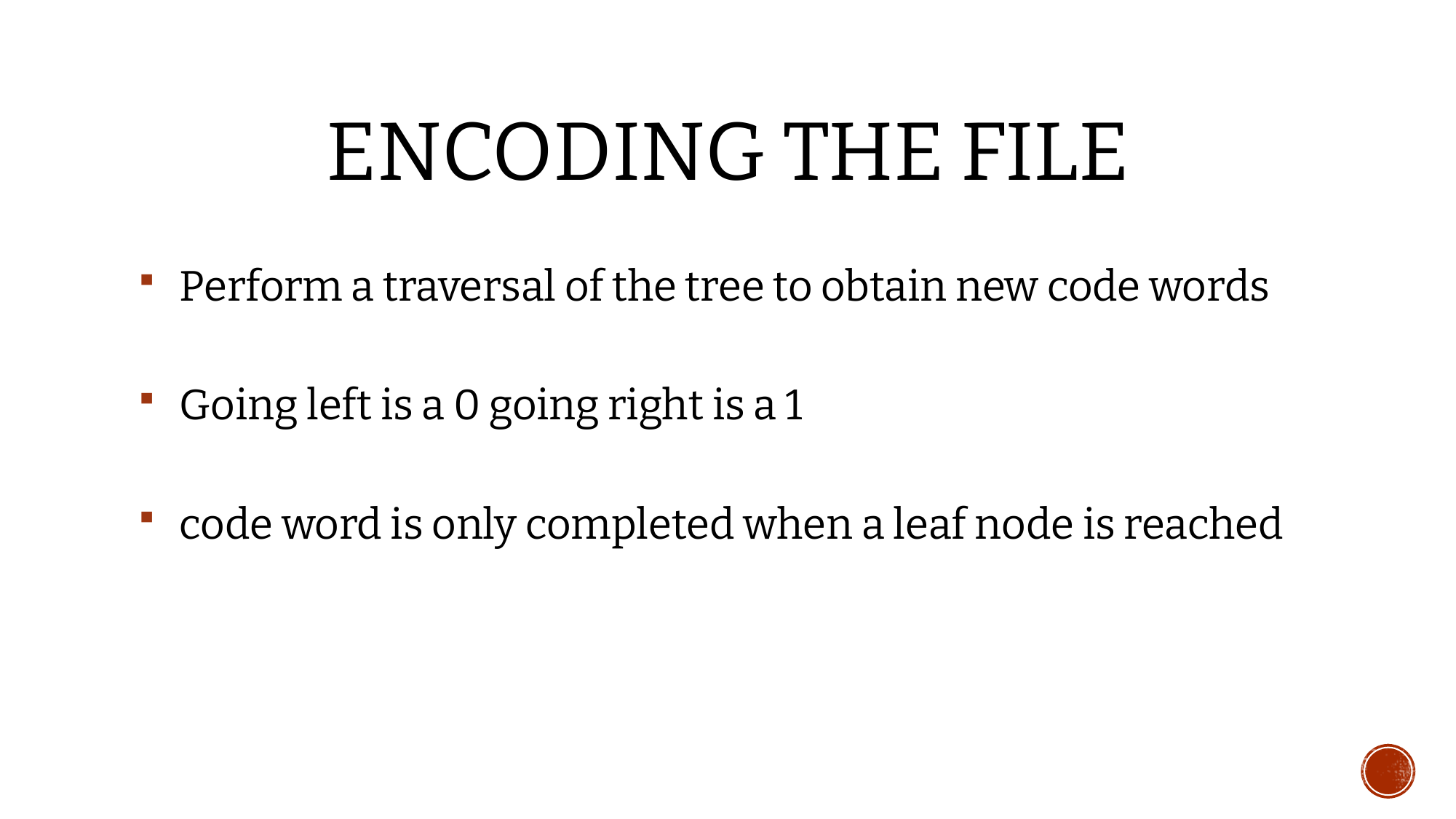

# Encoding the File
Perform a traversal of the tree to obtain new code words

Going left is a 0 going right is a 1

code word is only completed when a leaf node is reached